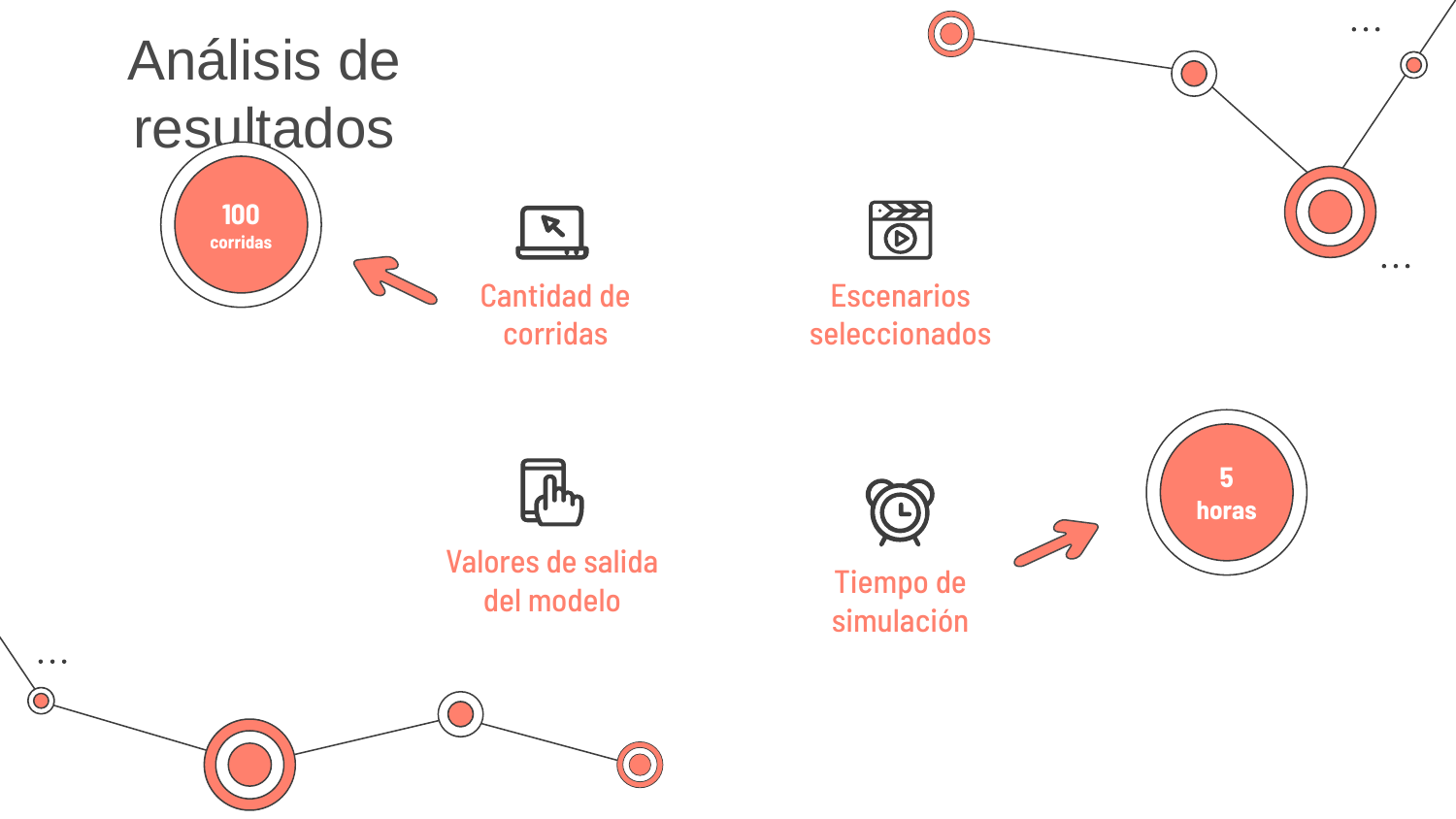

# Análisis de resultados

100
corridas

Cantidad de corridas
Escenarios seleccionados

5 horas

Valores de salida del modelo
Tiempo de simulación